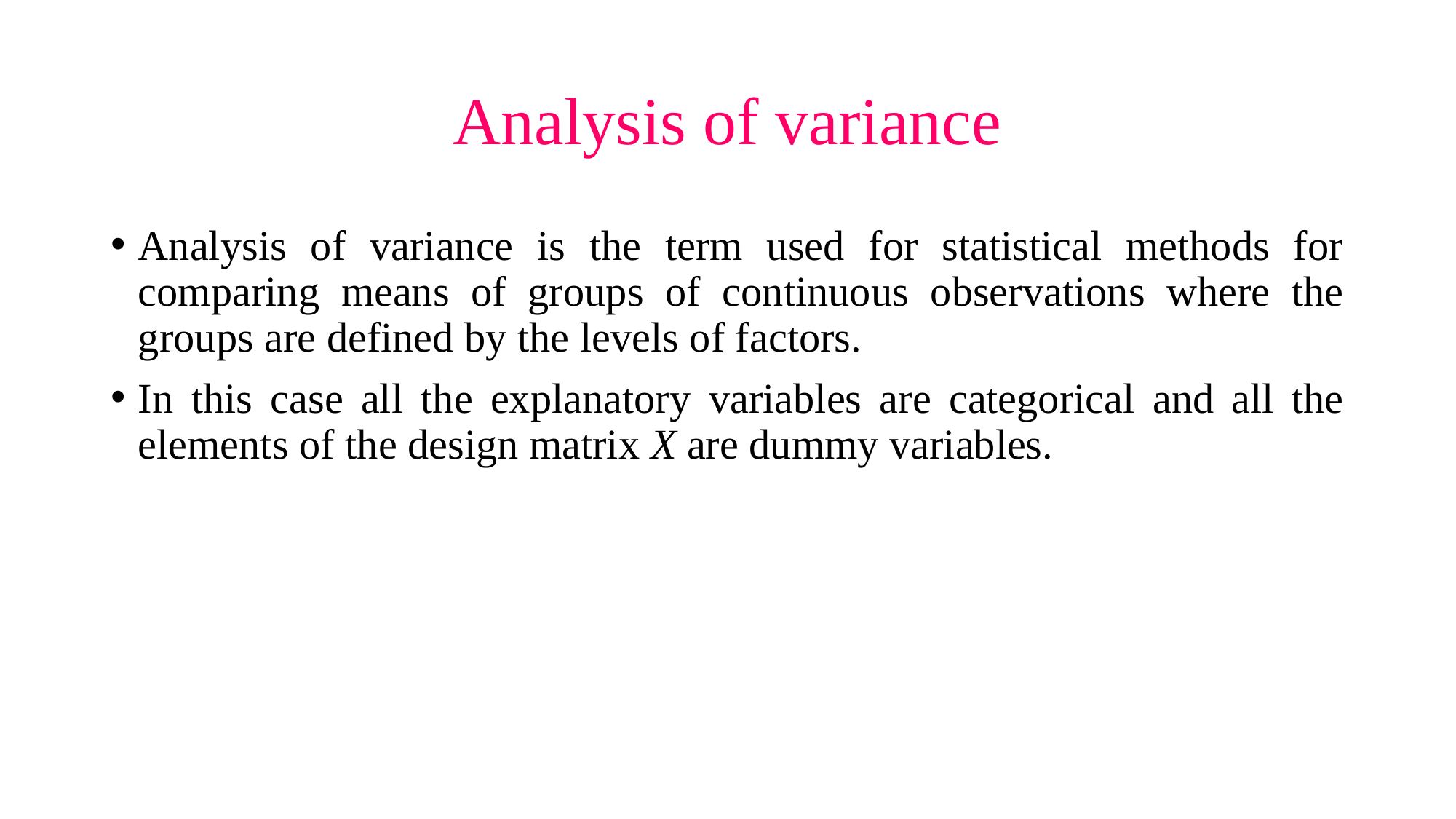

# Analysis of variance
Analysis of variance is the term used for statistical methods for comparing means of groups of continuous observations where the groups are defined by the levels of factors.
In this case all the explanatory variables are categorical and all the elements of the design matrix X are dummy variables.